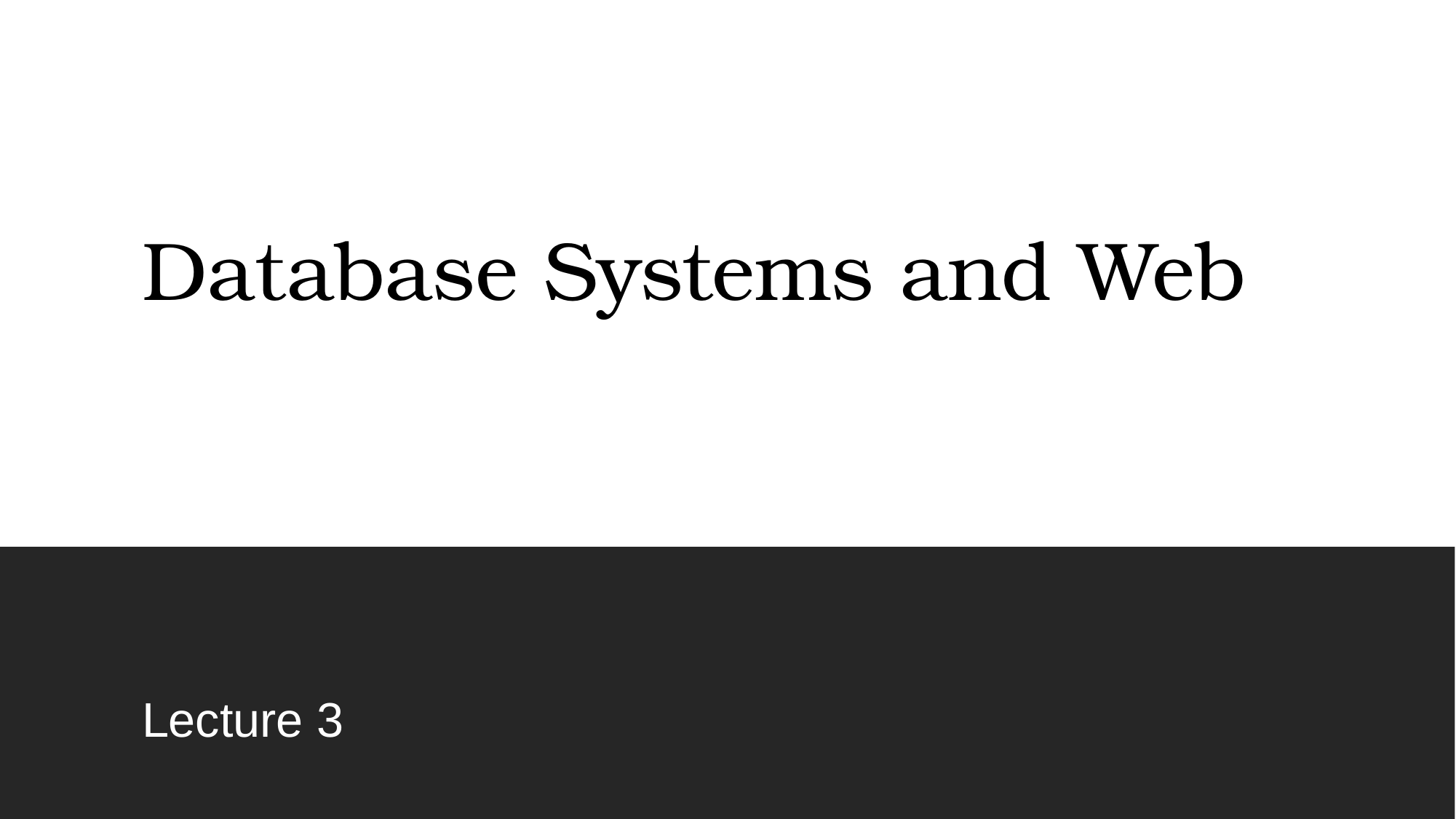

# Database Systems and Web
Lecture 3